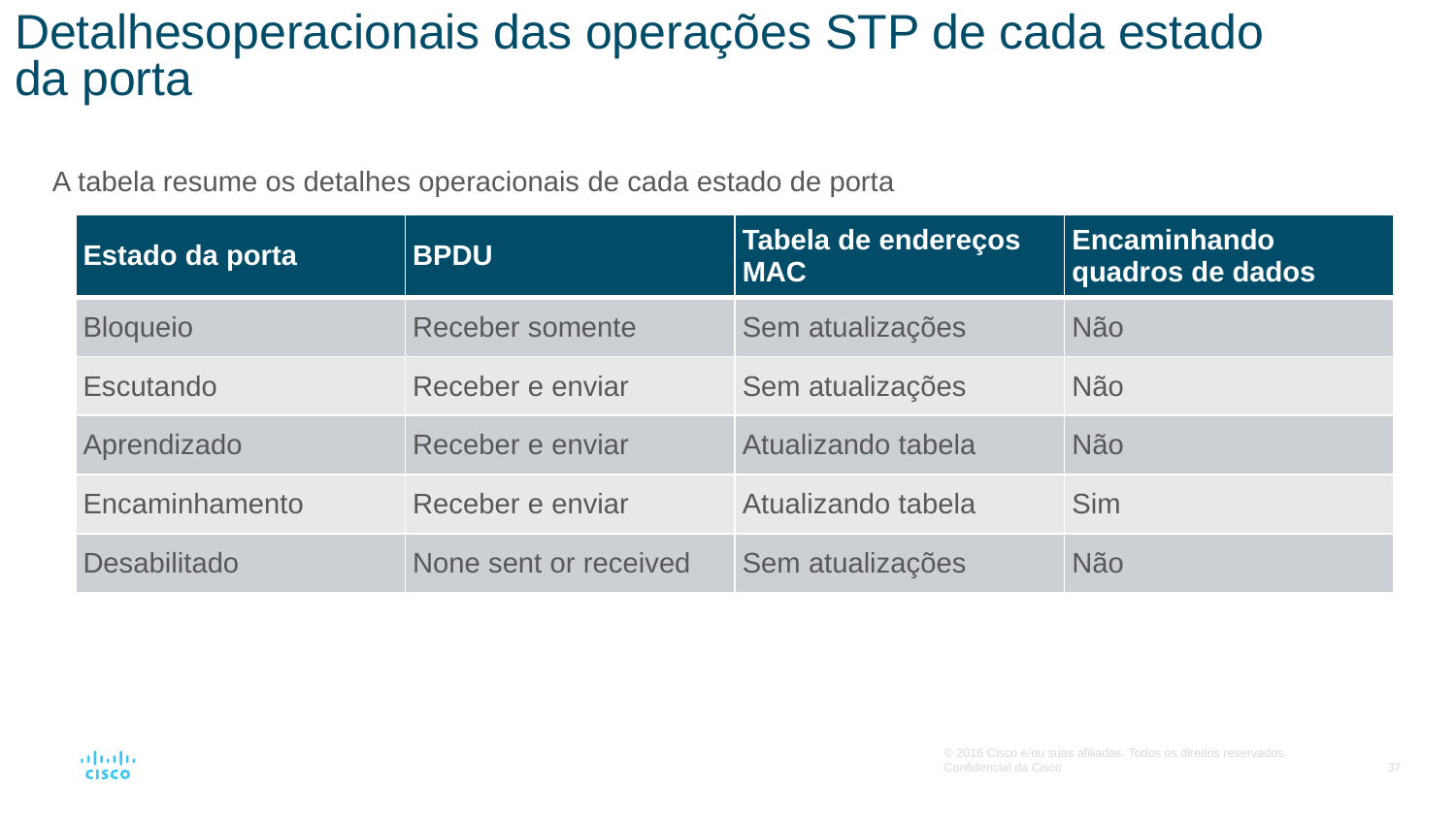

# Detalhesoperacionais das operações STP de cada estado da porta
A tabela resume os detalhes operacionais de cada estado de porta
| Estado da porta | BPDU | Tabela de endereços MAC | Encaminhando quadros de dados |
| --- | --- | --- | --- |
| Bloqueio | Receber somente | Sem atualizações | Não |
| Escutando | Receber e enviar | Sem atualizações | Não |
| Aprendizado | Receber e enviar | Atualizando tabela | Não |
| Encaminhamento | Receber e enviar | Atualizando tabela | Sim |
| Desabilitado | None sent or received | Sem atualizações | Não |